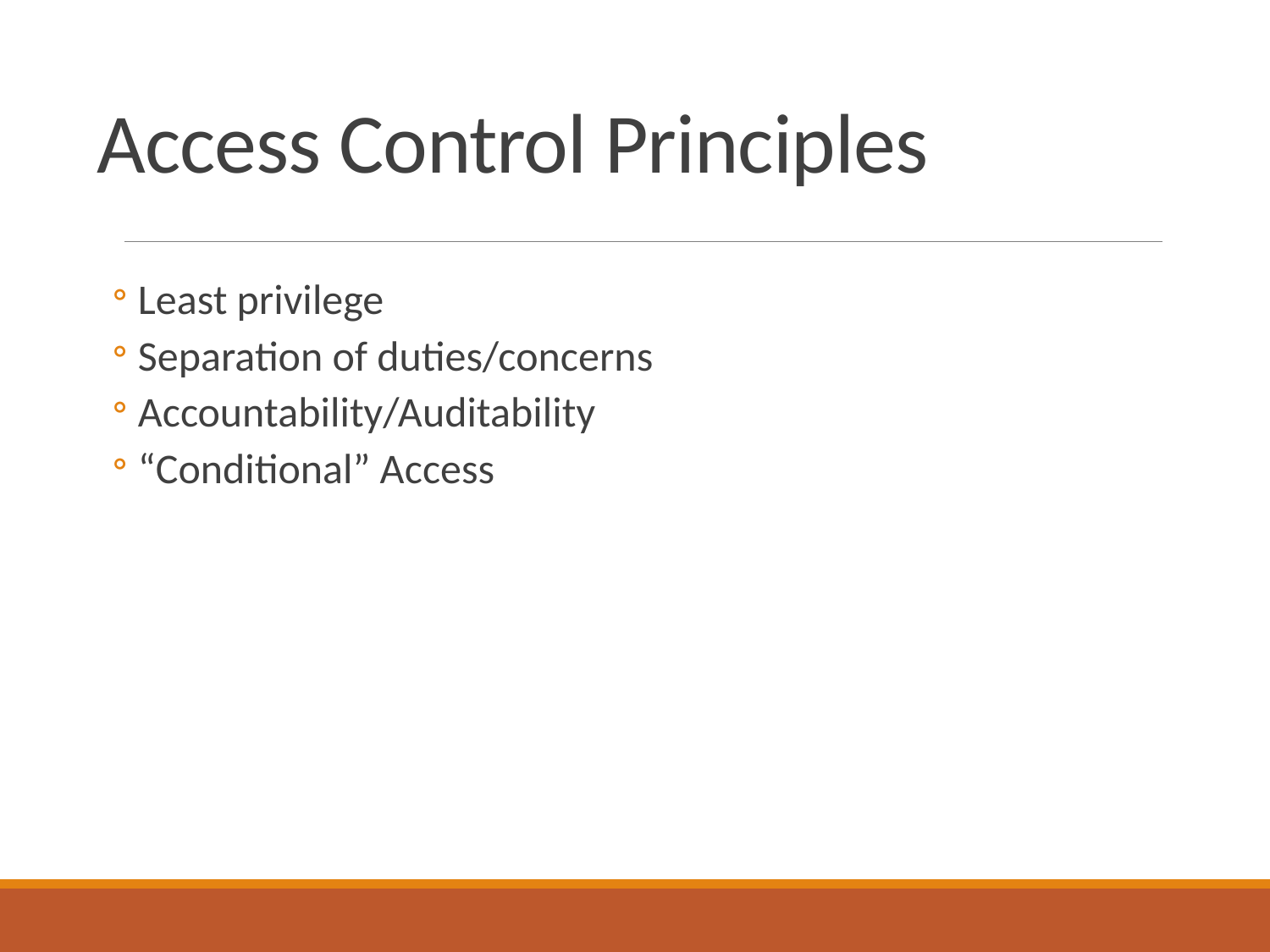

# Access Control Principles

Least privilege
Separation of duties/concerns
Accountability/Auditability
“Conditional” Access